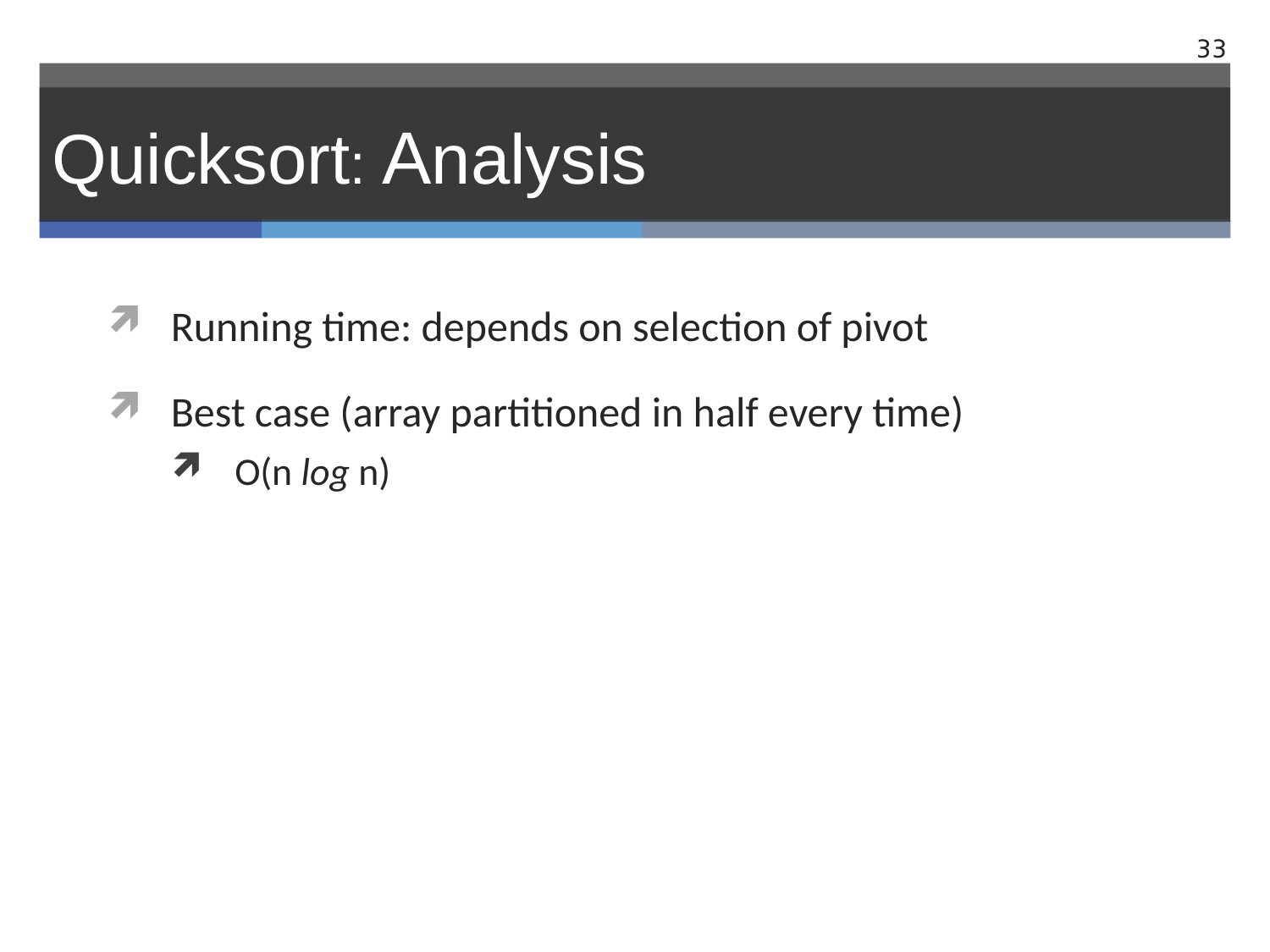

33
# Quicksort: Analysis
Running time: depends on selection of pivot
Best case (array partitioned in half every time)
O(n log n)